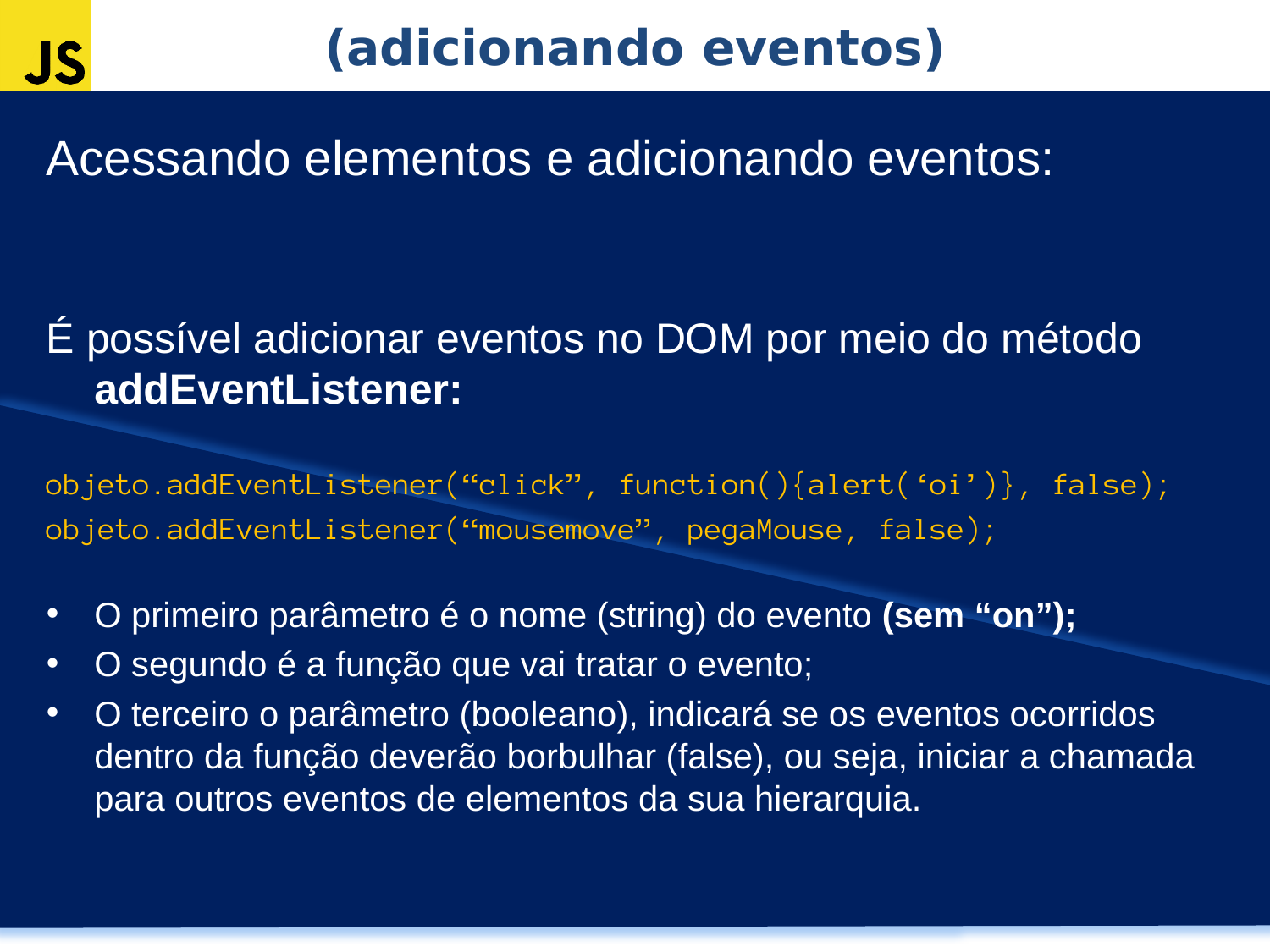

(adicionando eventos)
Acessando elementos e adicionando eventos:
É possível adicionar eventos no DOM por meio do método addEventListener:

objeto.addEventListener(“click”, function(){alert(‘oi’)}, false);
objeto.addEventListener(“mousemove”, pegaMouse, false);

O primeiro parâmetro é o nome (string) do evento (sem “on”);
O segundo é a função que vai tratar o evento;
O terceiro o parâmetro (booleano), indicará se os eventos ocorridos dentro da função deverão borbulhar (false), ou seja, iniciar a chamada para outros eventos de elementos da sua hierarquia.